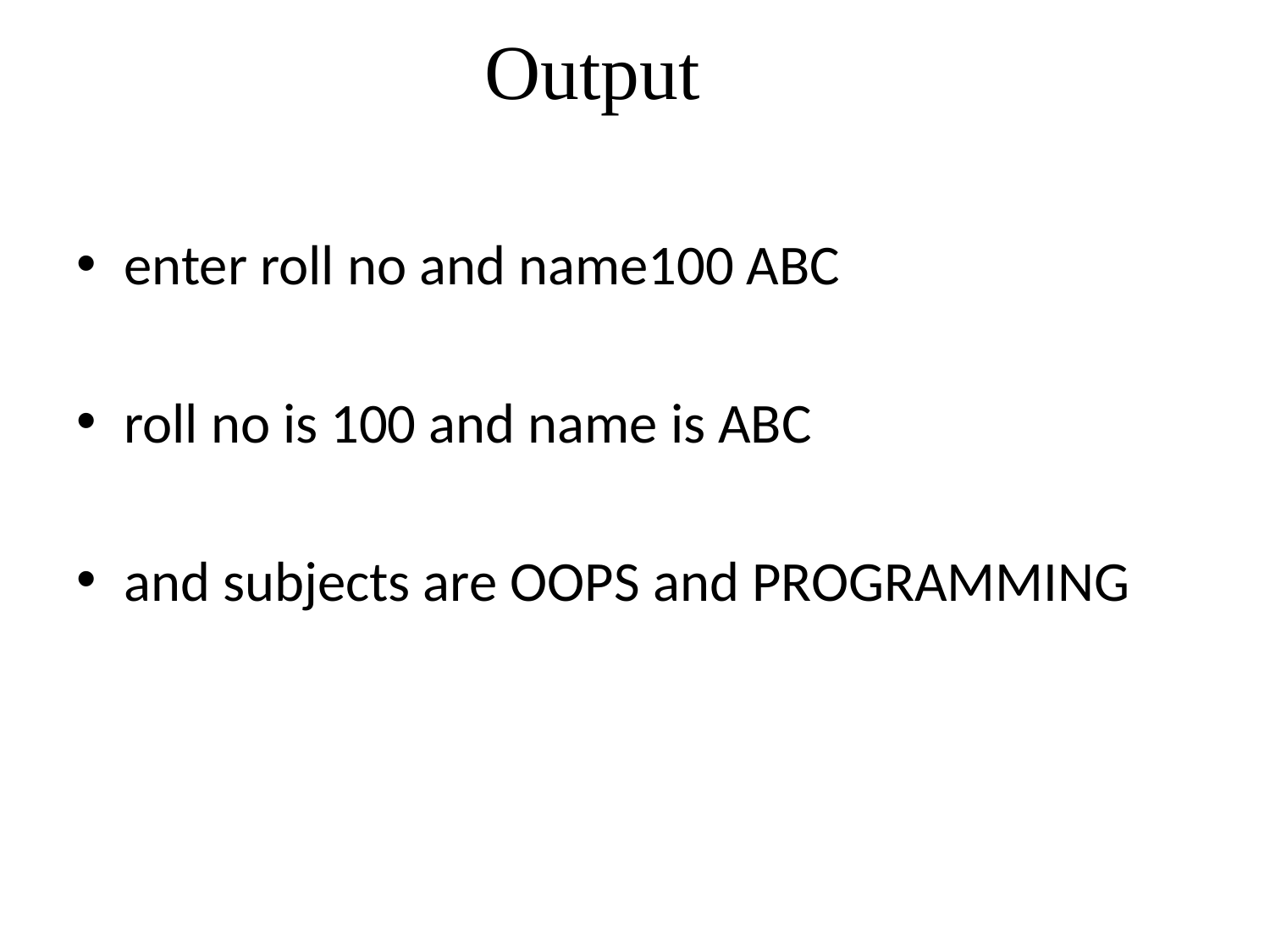

# Output
enter roll no and name100 ABC

roll no is 100 and name is ABC

and subjects are OOPS and PROGRAMMING